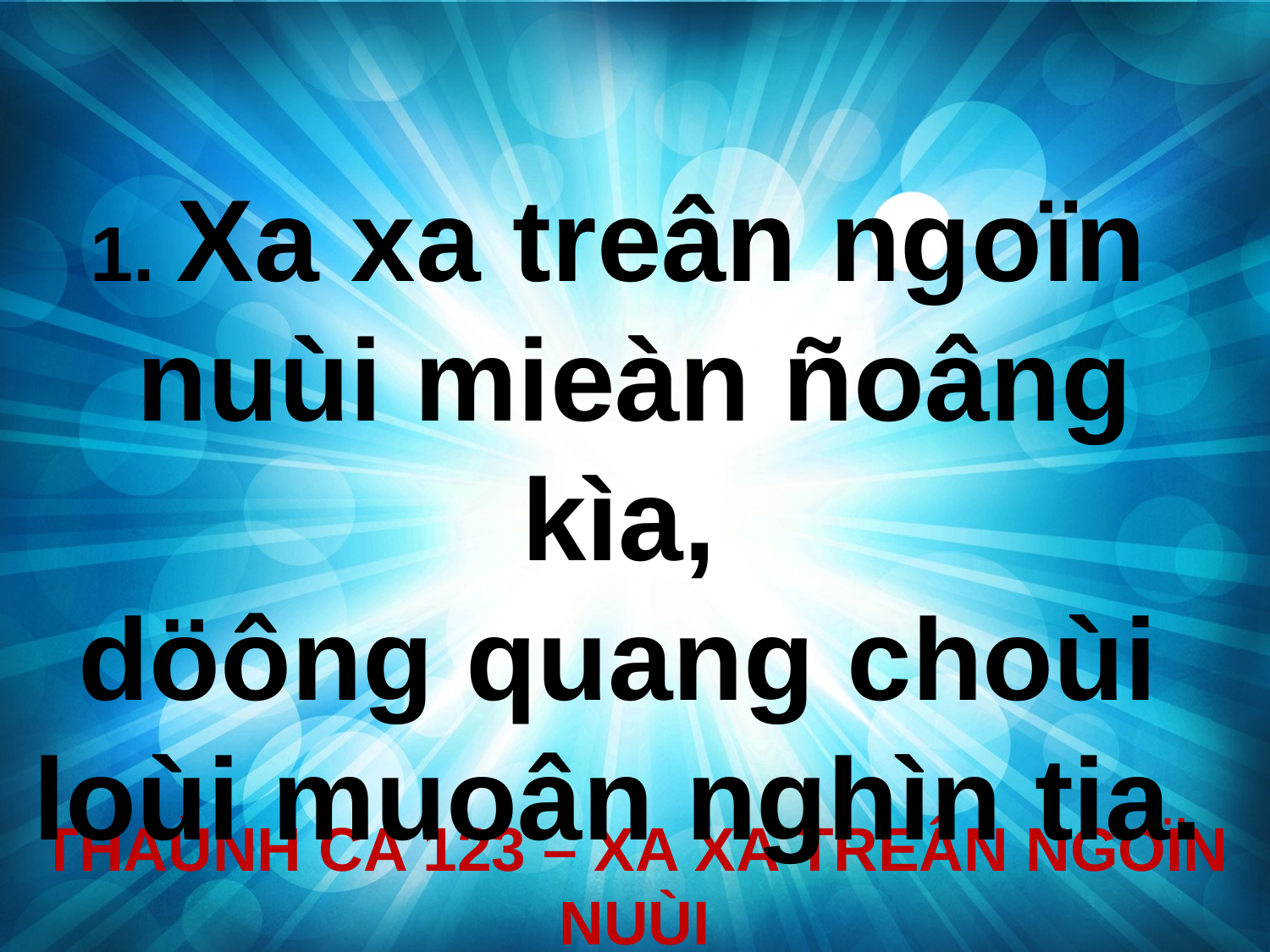

1. Xa xa treân ngoïn
nuùi mieàn ñoâng kìa, 
döông quang choùi
loùi muoân nghìn tia.
THAÙNH CA 123 – XA XA TREÂN NGOÏN NUÙI